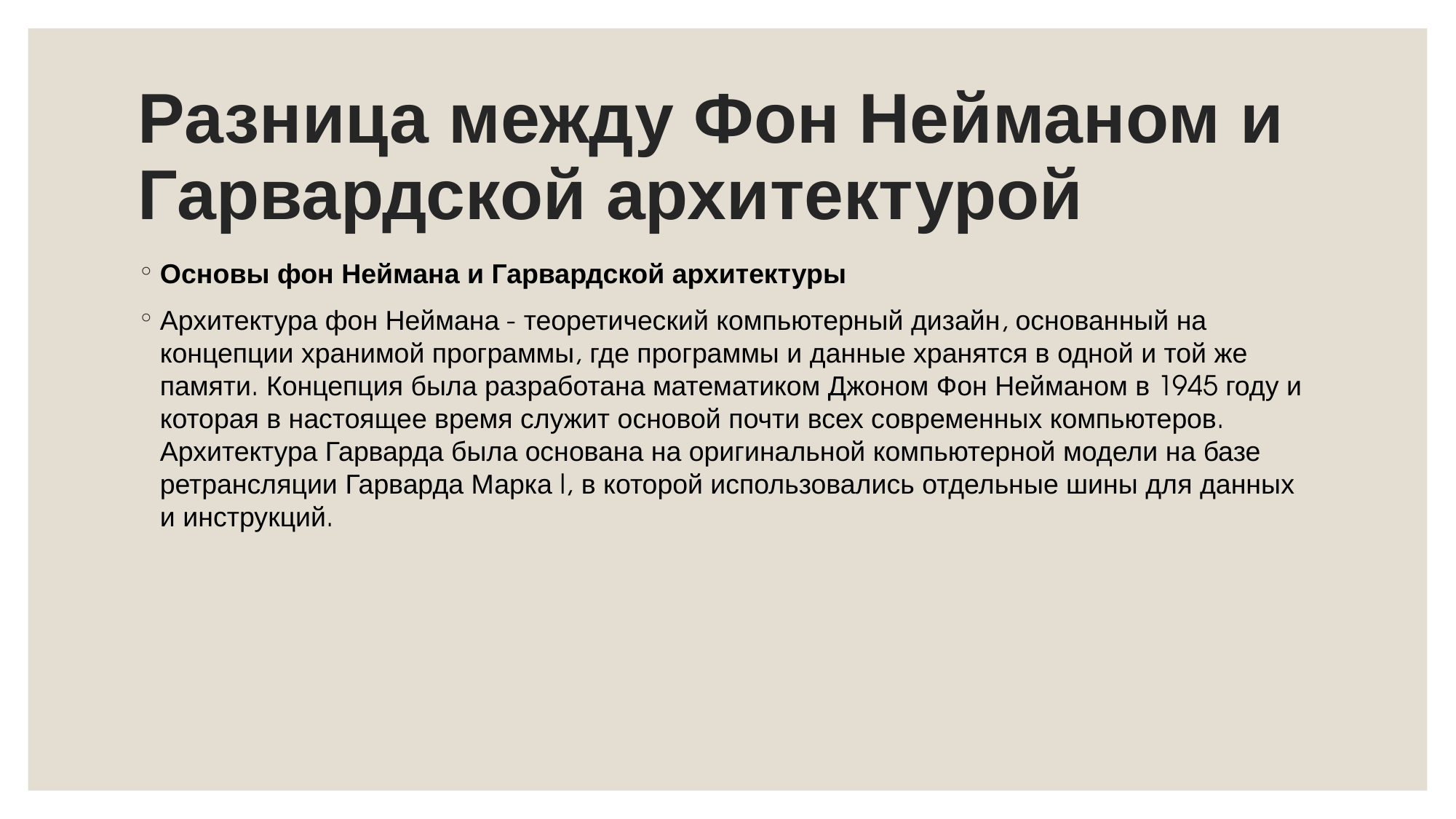

# Разница между Фон Нейманом и Гарвардской архитектурой
Основы фон Неймана и Гарвардской архитектуры
Архитектура фон Неймана - теоретический компьютерный дизайн, основанный на концепции хранимой программы, где программы и данные хранятся в одной и той же памяти. Концепция была разработана математиком Джоном Фон Нейманом в 1945 году и которая в настоящее время служит основой почти всех современных компьютеров. Архитектура Гарварда была основана на оригинальной компьютерной модели на базе ретрансляции Гарварда Марка I, в которой использовались отдельные шины для данных и инструкций.